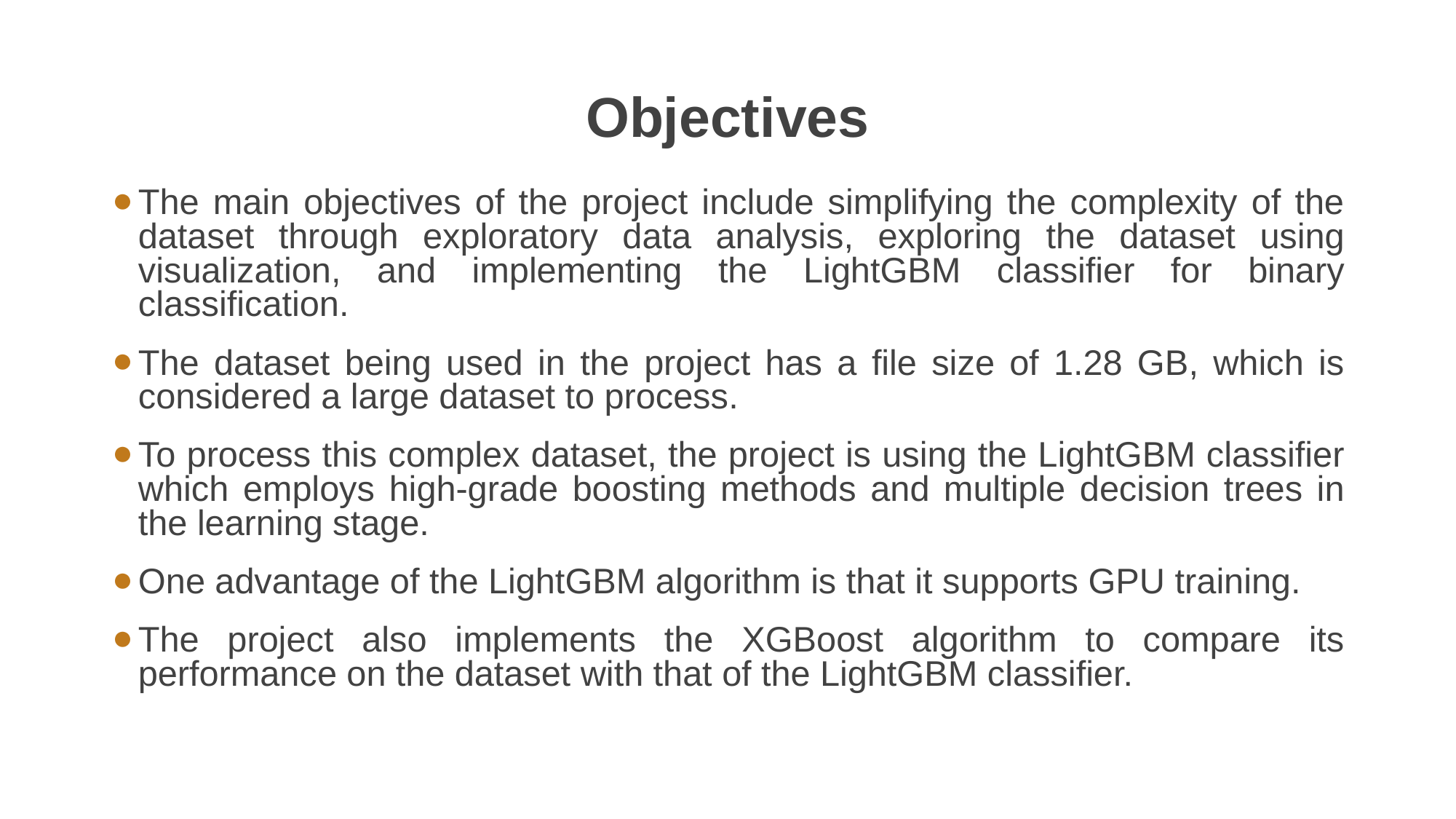

# Objectives
The main objectives of the project include simplifying the complexity of the dataset through exploratory data analysis, exploring the dataset using visualization, and implementing the LightGBM classifier for binary classification.
The dataset being used in the project has a file size of 1.28 GB, which is considered a large dataset to process.
To process this complex dataset, the project is using the LightGBM classifier which employs high-grade boosting methods and multiple decision trees in the learning stage.
One advantage of the LightGBM algorithm is that it supports GPU training.
The project also implements the XGBoost algorithm to compare its performance on the dataset with that of the LightGBM classifier.